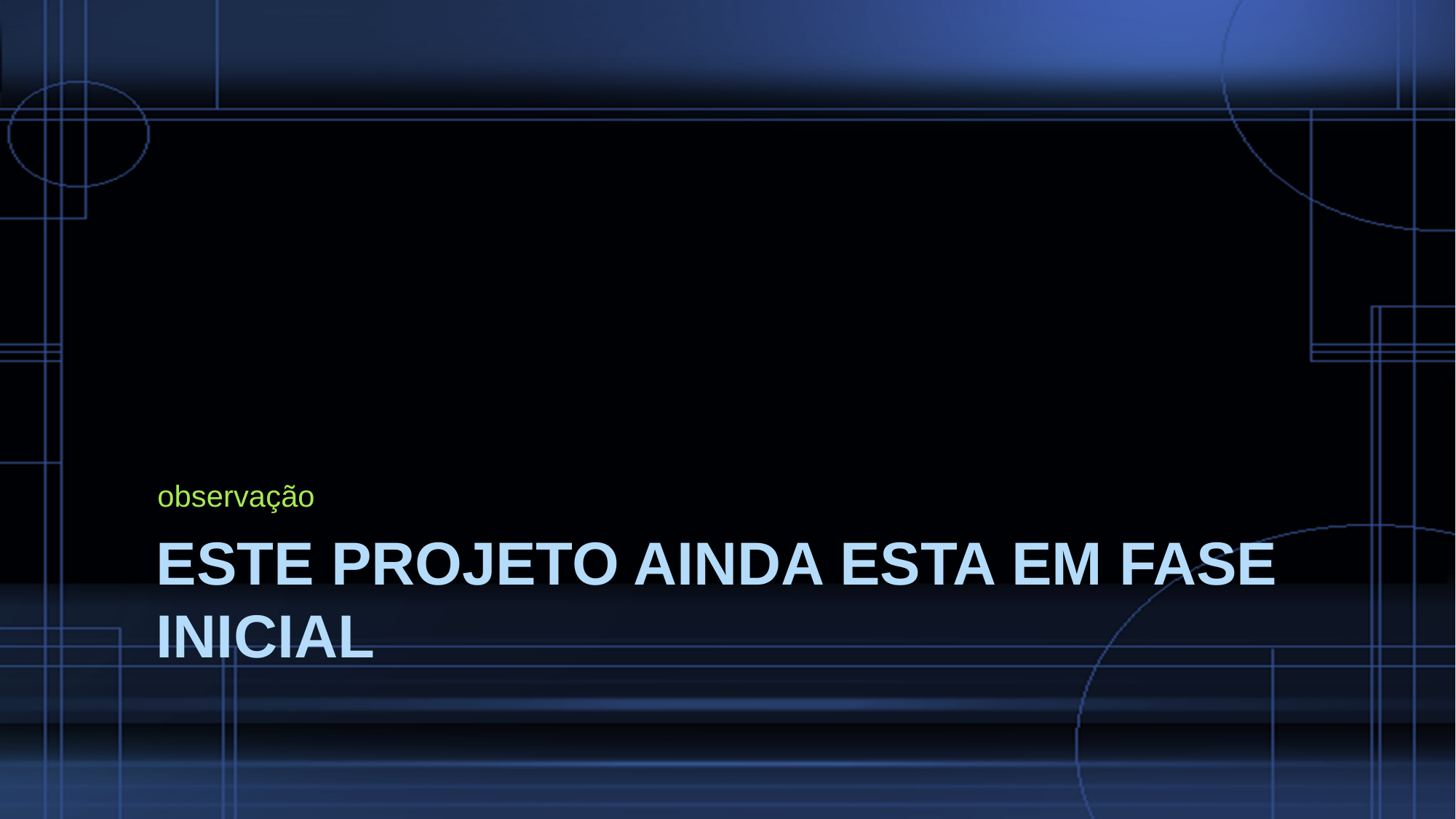

observação
# Este projeto ainda esta em fase inicial